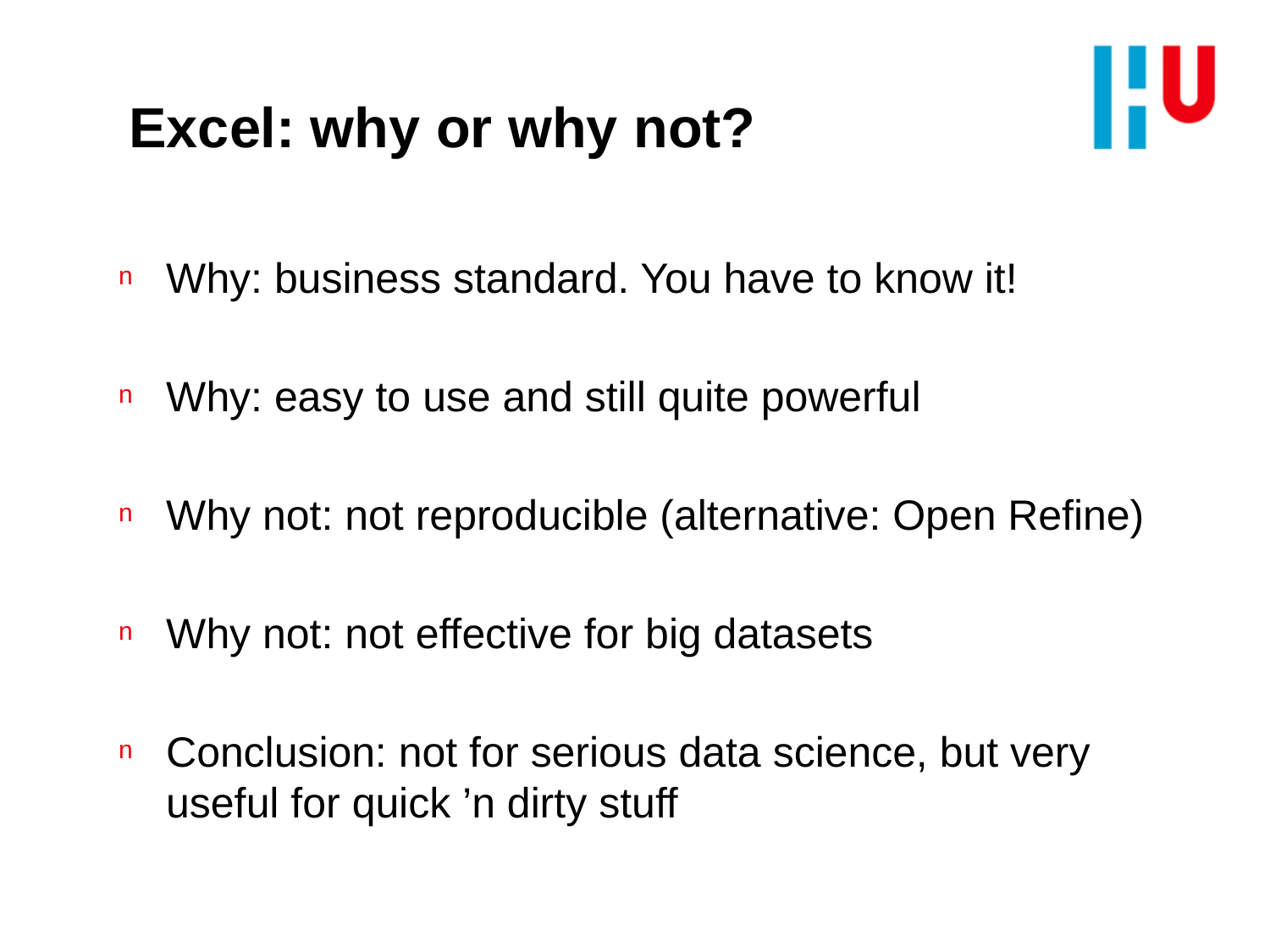

# Excel: why or why not?
Why: business standard. You have to know it!

Why: easy to use and still quite powerful

Why not: not reproducible (alternative: Open Refine)

Why not: not effective for big datasets

Conclusion: not for serious data science, but very useful for quick ’n dirty stuff